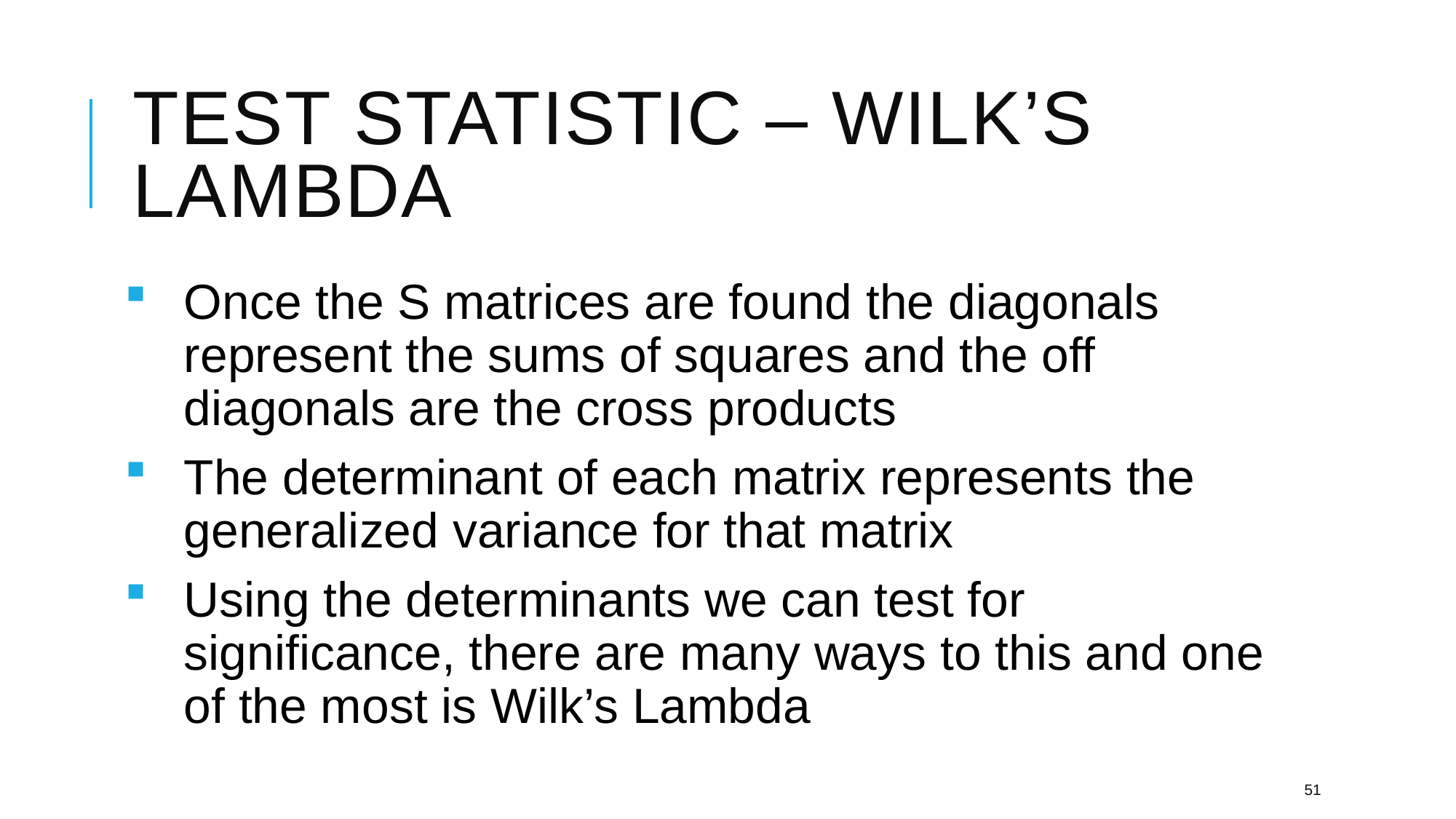

# Test Statistic – Wilk’s Lambda
Once the S matrices are found the diagonals represent the sums of squares and the off diagonals are the cross products
The determinant of each matrix represents the generalized variance for that matrix
Using the determinants we can test for significance, there are many ways to this and one of the most is Wilk’s Lambda
51